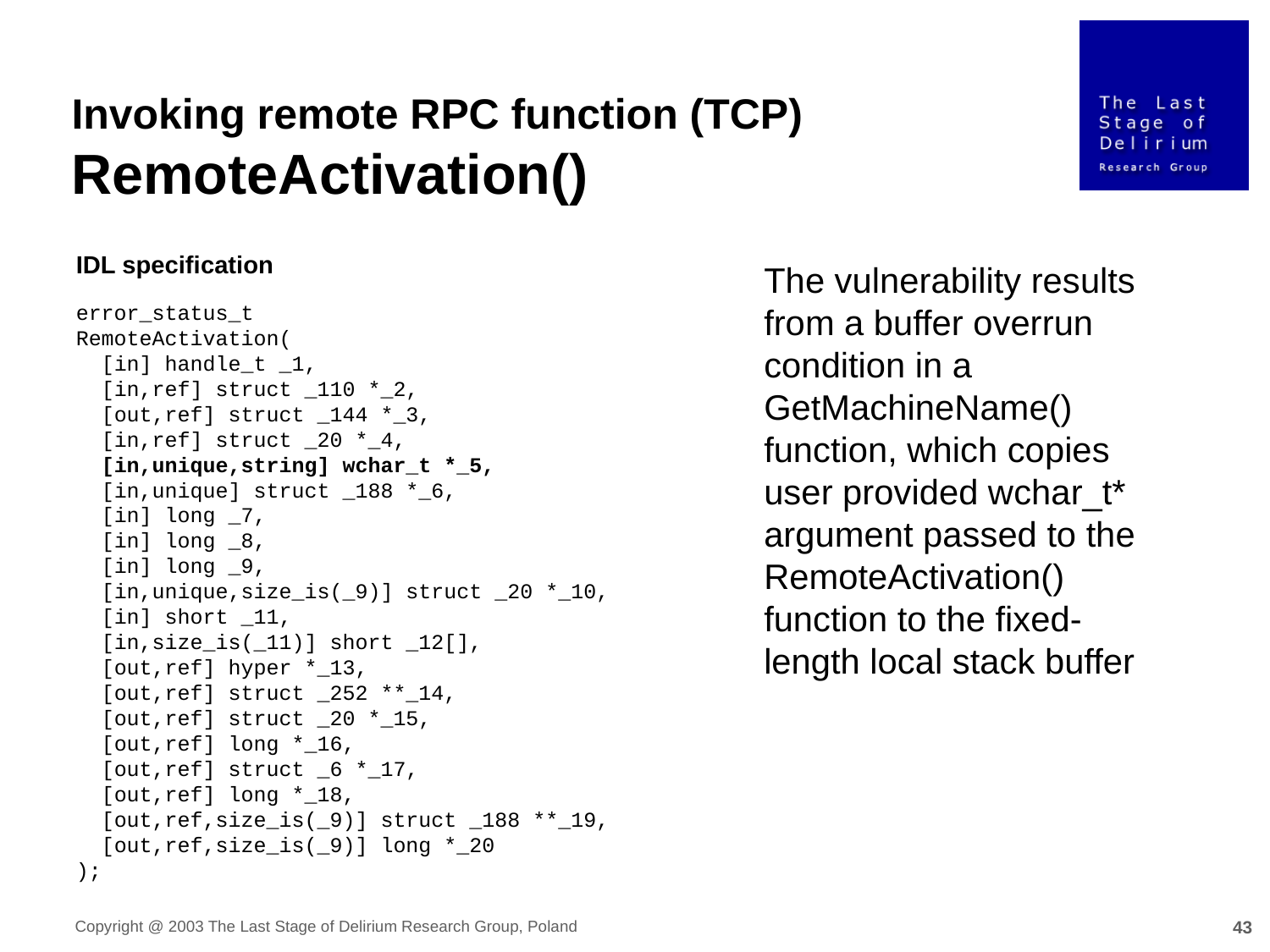

Invoking remote RPC function (TCP)
RemoteActivation()
IDL specification
The vulnerability results from a buffer overrun condition in a GetMachineName() function, which copies user provided wchar_t* argument passed to the RemoteActivation() function to the fixed-length local stack buffer
error_status_t
RemoteActivation(
  [in] handle_t _1,
  [in,ref] struct _110 *_2,
  [out,ref] struct _144 *_3,
  [in,ref] struct _20 *_4,
  [in,unique,string] wchar_t *_5,
  [in,unique] struct _188 *_6,
  [in] long _7,
  [in] long _8,
  [in] long _9,
  [in,unique,size_is(_9)] struct _20 *_10,
  [in] short _11,
  [in,size_is(_11)] short _12[],
  [out,ref] hyper *_13,
  [out,ref] struct _252 **_14,
  [out,ref] struct _20 *_15,
  [out,ref] long *_16,
  [out,ref] struct _6 *_17,
  [out,ref] long *_18,
  [out,ref,size_is(_9)] struct _188 **_19,
  [out,ref,size_is(_9)] long *_20
);